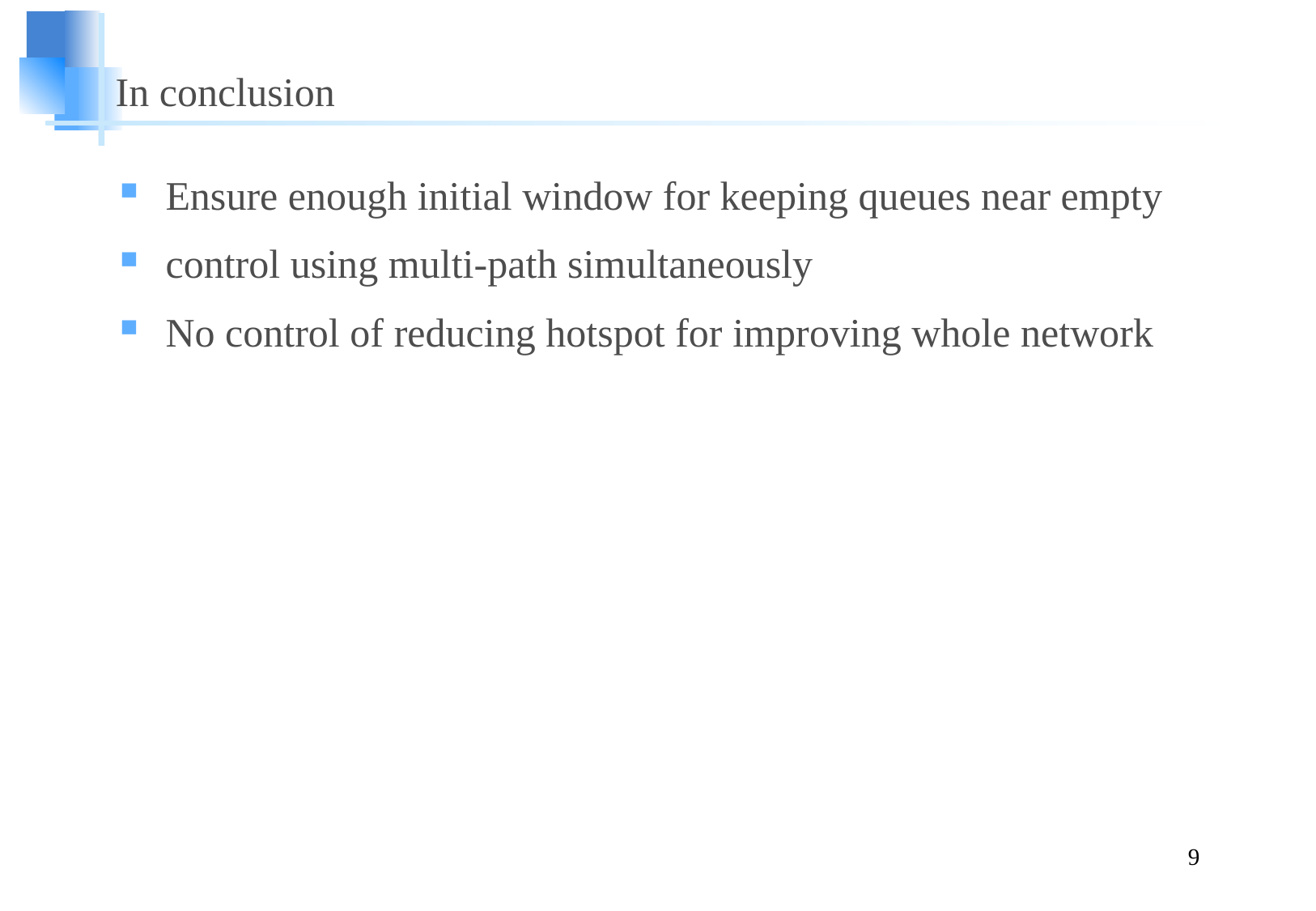

# In conclusion
Ensure enough initial window for keeping queues near empty
control using multi-path simultaneously
No control of reducing hotspot for improving whole network
9